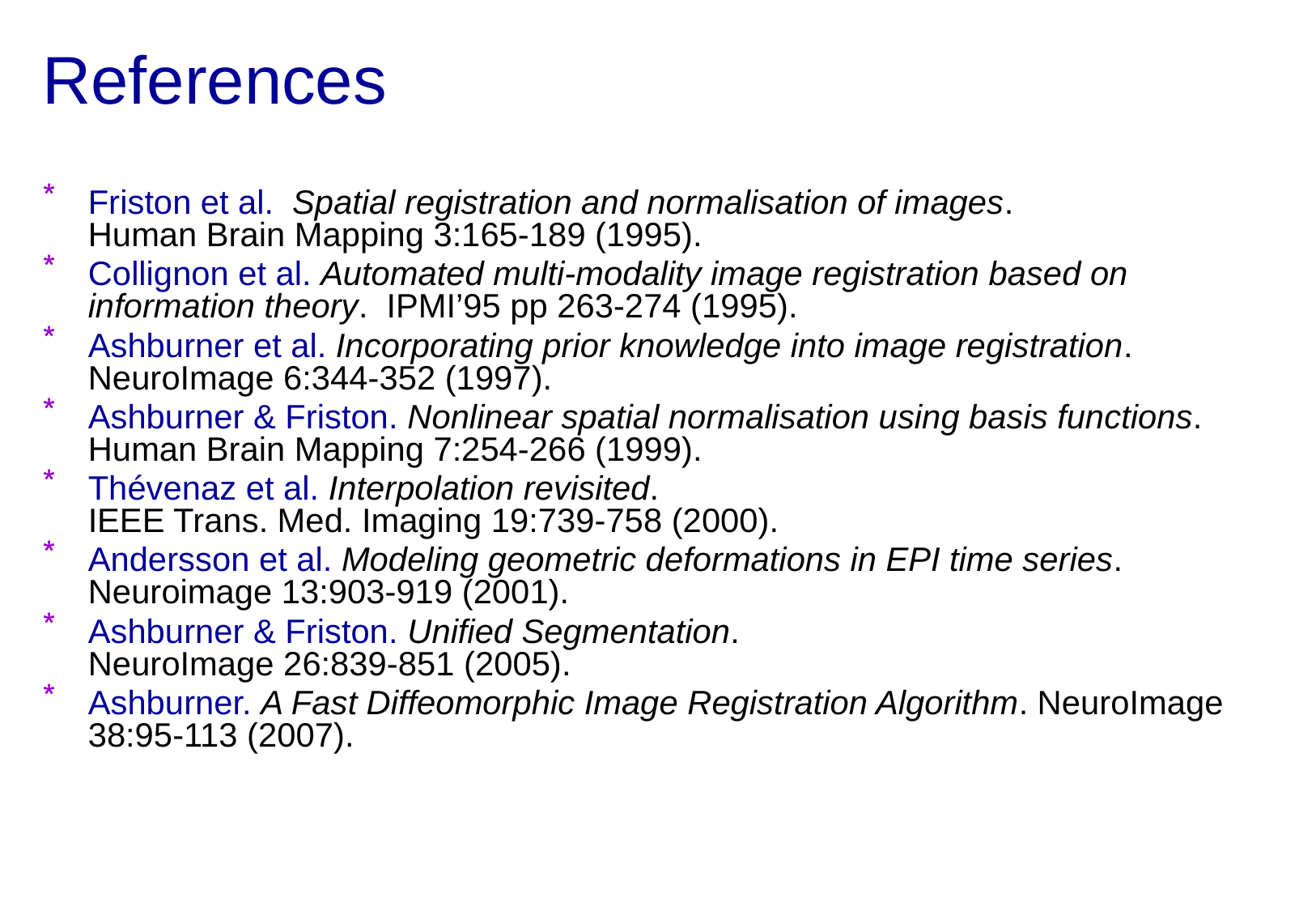

# References
Friston et al.  Spatial registration and normalisation of images.
Human Brain Mapping 3:165-189 (1995).
Collignon et al. Automated multi-modality image registration based on information theory.  IPMI’95 pp 263-274 (1995).
Ashburner et al. Incorporating prior knowledge into image registration.
NeuroImage 6:344-352 (1997).
Ashburner & Friston. Nonlinear spatial normalisation using basis functions.
Human Brain Mapping 7:254-266 (1999).
Thévenaz et al. Interpolation revisited.
IEEE Trans. Med. Imaging 19:739-758 (2000).
Andersson et al. Modeling geometric deformations in EPI time series.
Neuroimage 13:903-919 (2001).
Ashburner & Friston. Unified Segmentation.
NeuroImage 26:839-851 (2005).
Ashburner. A Fast Diffeomorphic Image Registration Algorithm. NeuroImage 38:95-113 (2007).